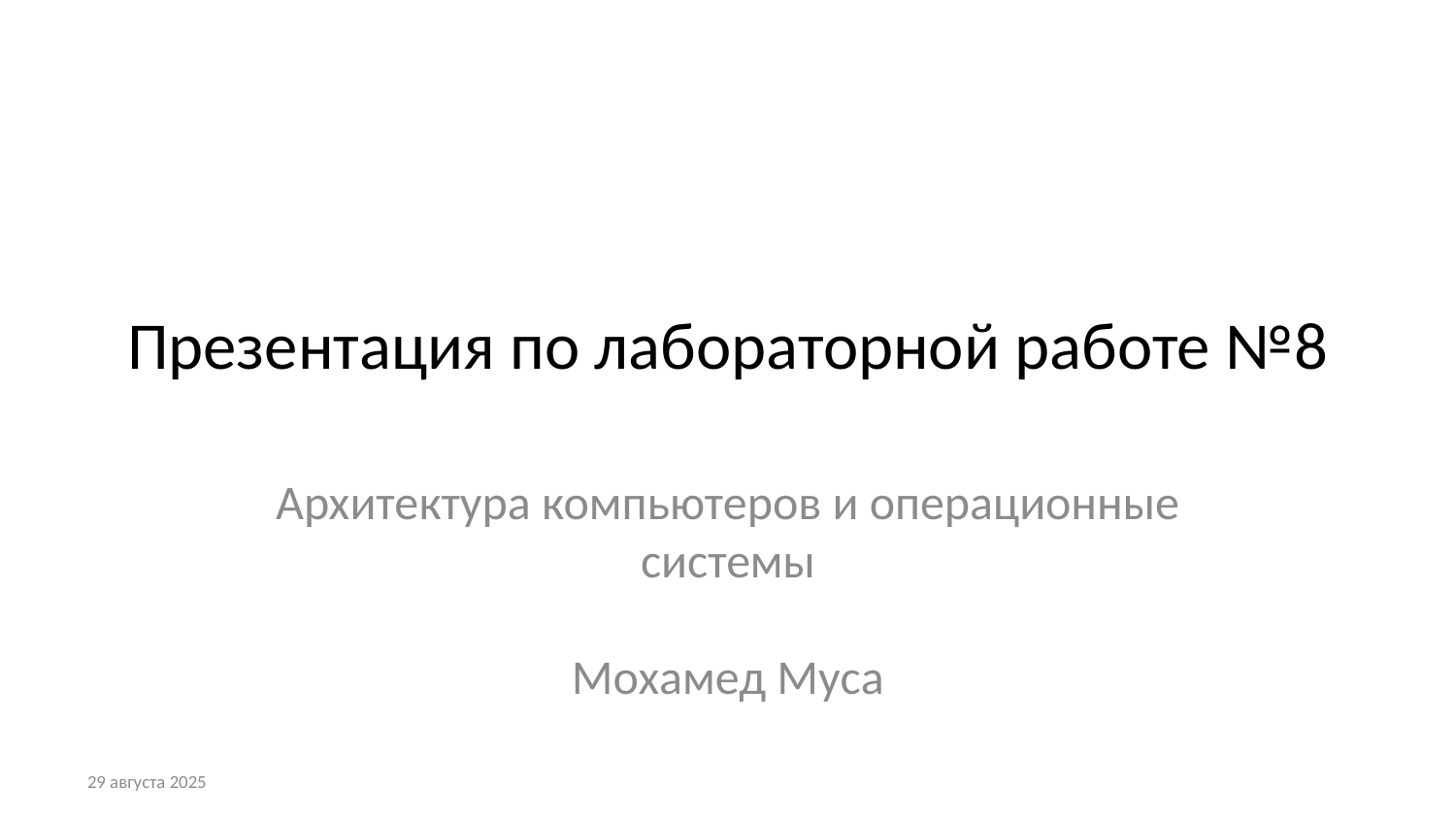

# Презентация по лабораторной работе №8
Архитектура компьютеров и операционные системы
Мохамед Муса
29 августа 2025